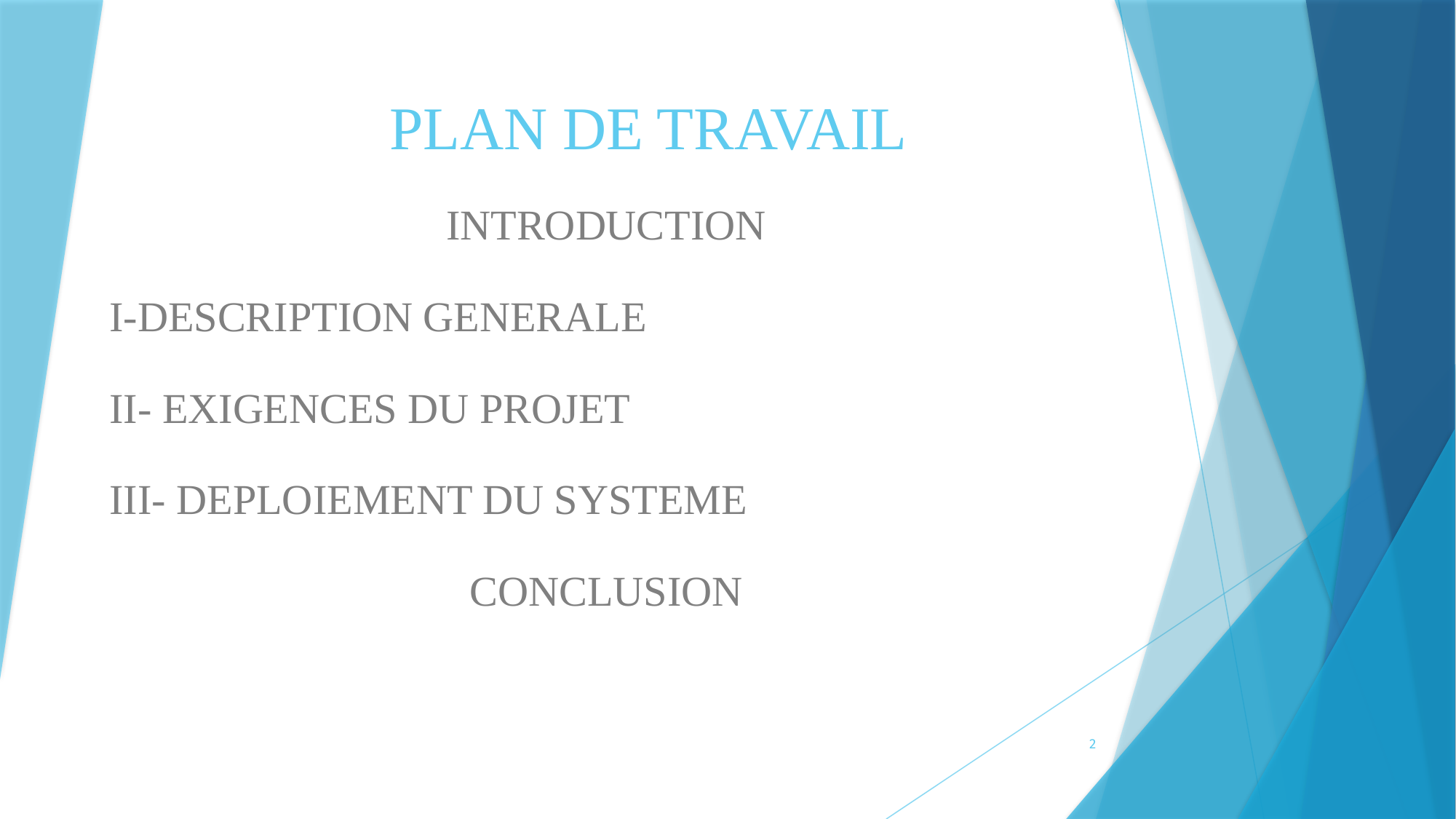

PLAN DE TRAVAIL
INTRODUCTION
I-DESCRIPTION GENERALE
II- EXIGENCES DU PROJET
III- DEPLOIEMENT DU SYSTEME
CONCLUSION
2